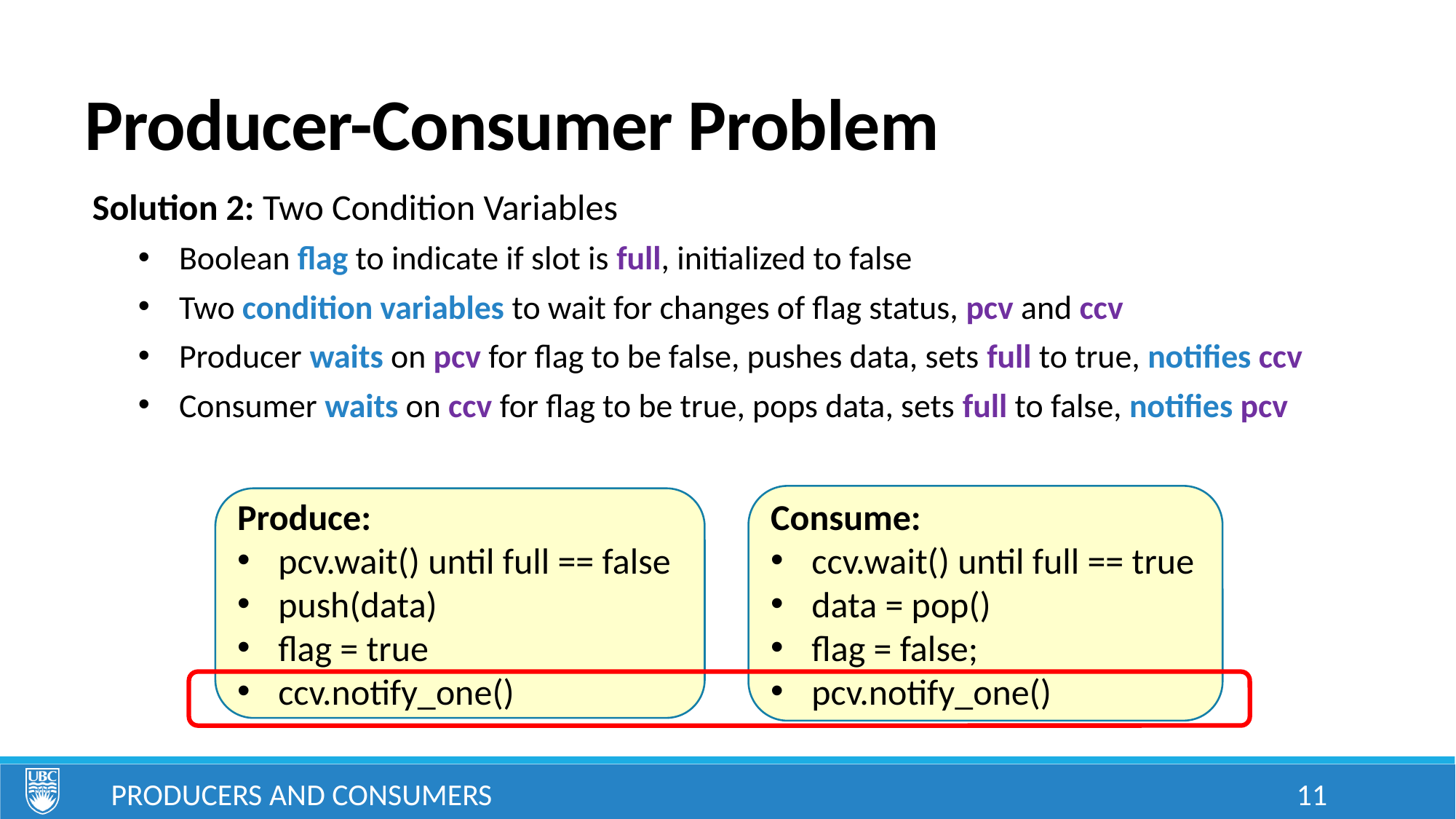

# Producer-Consumer Problem
Solution 2: Two Condition Variables
Boolean flag to indicate if slot is full, initialized to false
Two condition variables to wait for changes of flag status, pcv and ccv
Producer waits on pcv for flag to be false, pushes data, sets full to true, notifies ccv
Consumer waits on ccv for flag to be true, pops data, sets full to false, notifies pcv
Consume:
ccv.wait() until full == true
data = pop()
flag = false;
pcv.notify_one()
Produce:
pcv.wait() until full == false
push(data)
flag = true
ccv.notify_one()

Producers and Consumers
11